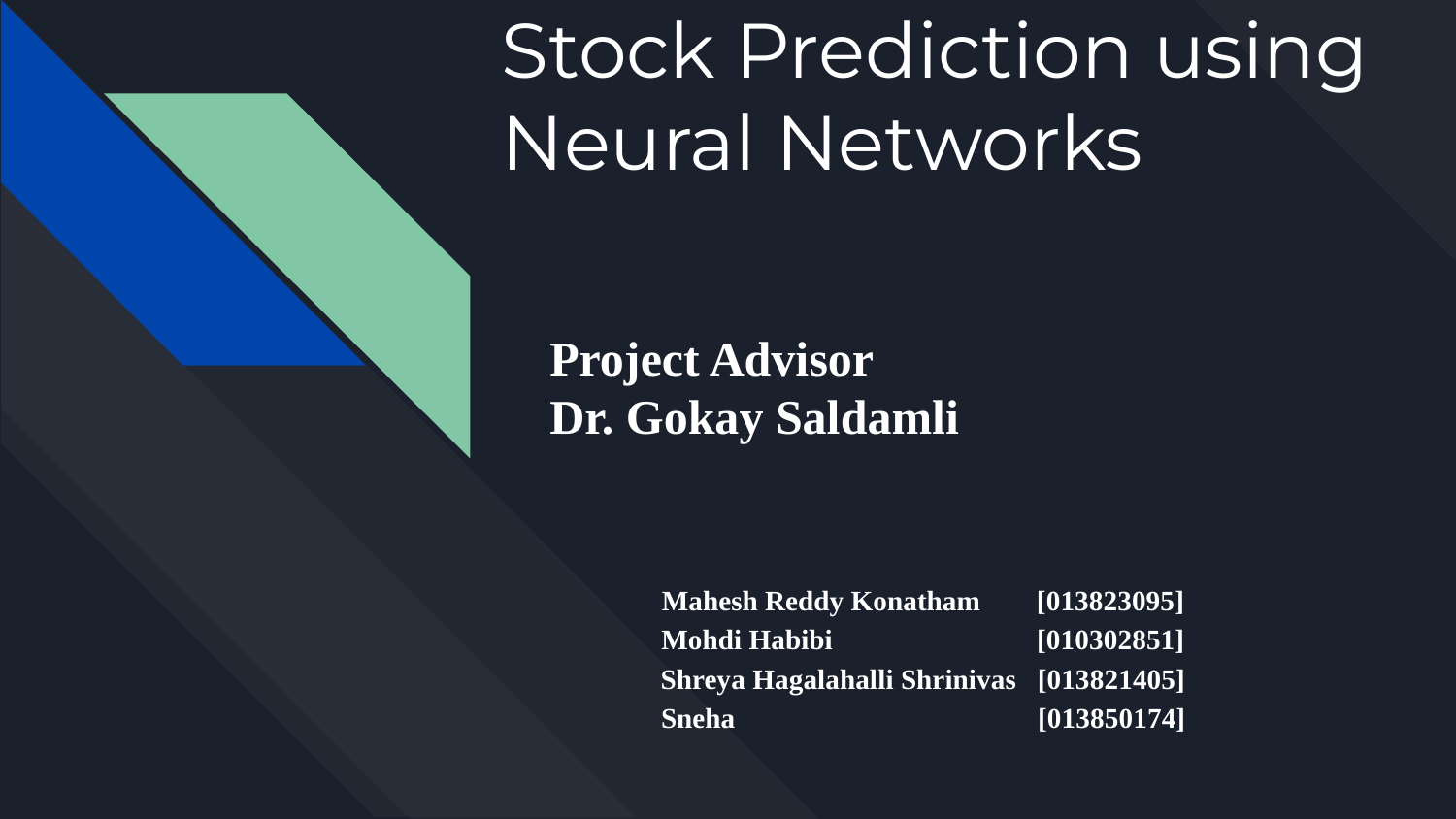

# Stock Prediction using Neural Networks
Project Advisor
Dr. Gokay Saldamli
Mahesh Reddy Konatham        [013823095]
Mohdi Habibi                             [010302851]
Shreya Hagalahalli Shrinivas   [013821405]
Sneha                                           [013850174]